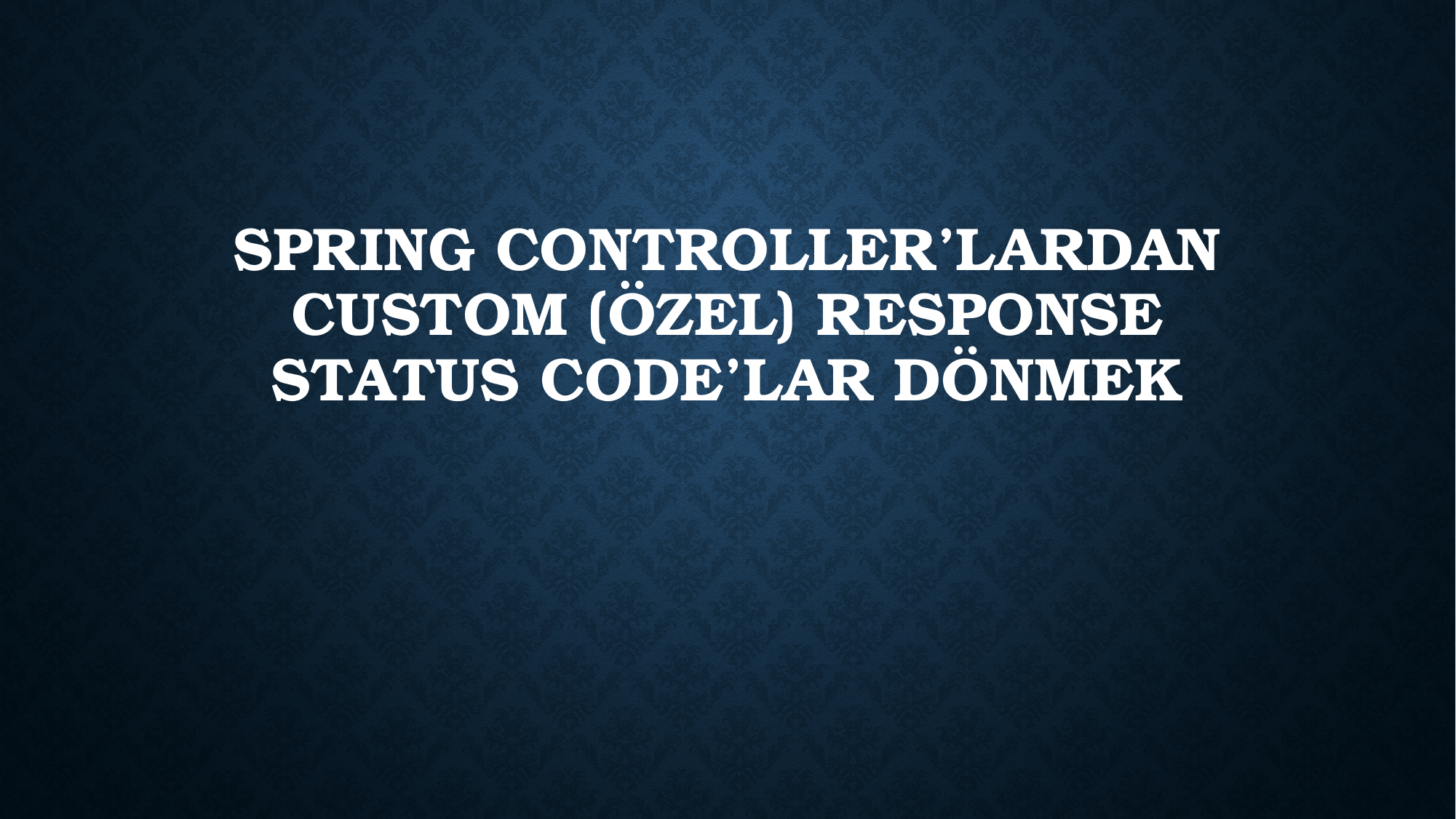

# Spring Controller’lardan Custom (özel) Response Status Code’lar Dönmek